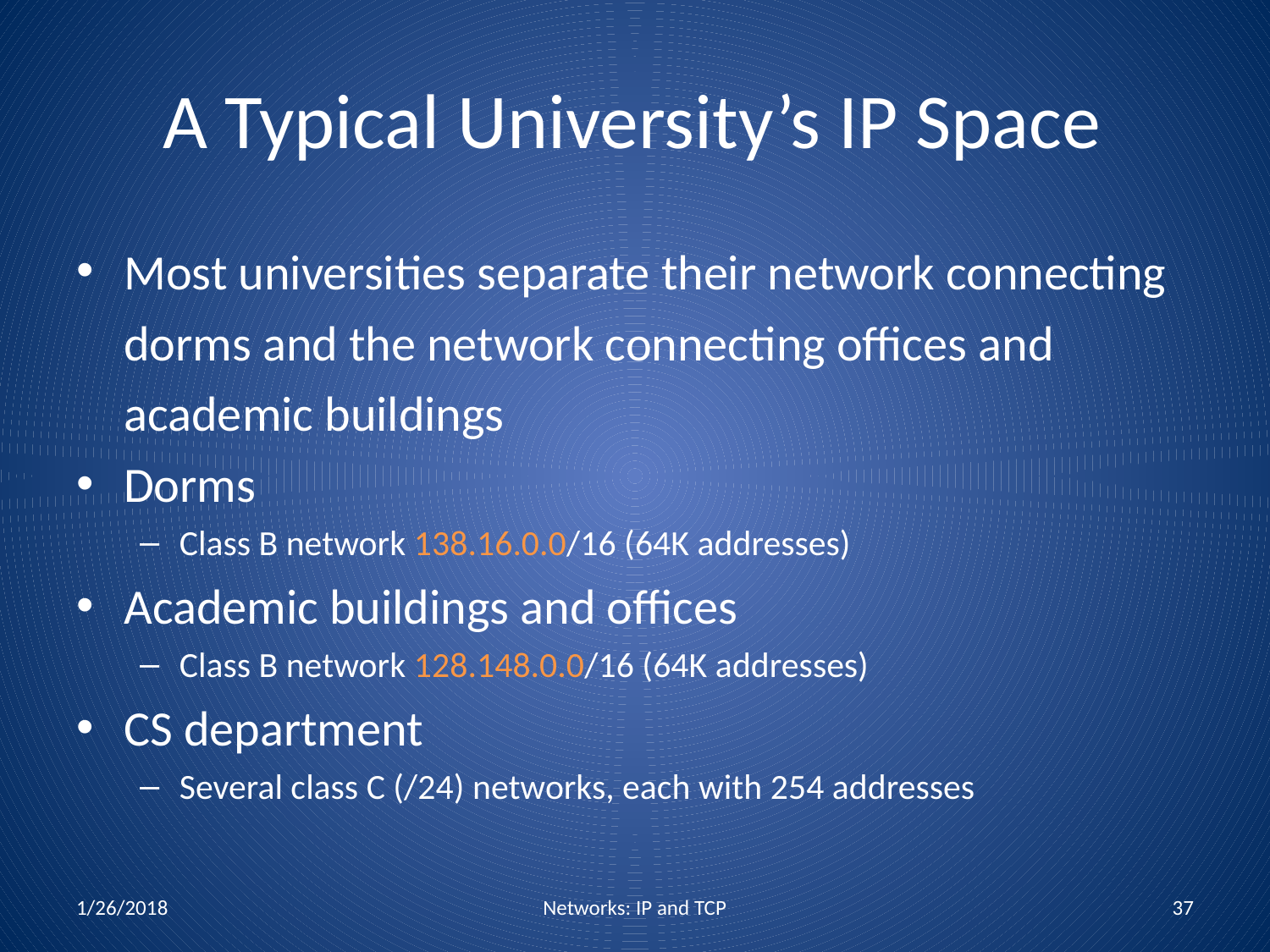

# A Typical University’s IP Space
Most universities separate their network connecting dorms and the network connecting offices and academic buildings
Dorms
Class B network 138.16.0.0/16 (64K addresses)
Academic buildings and offices
Class B network 128.148.0.0/16 (64K addresses)
CS department
Several class C (/24) networks, each with 254 addresses
1/26/2018
Networks: IP and TCP
37